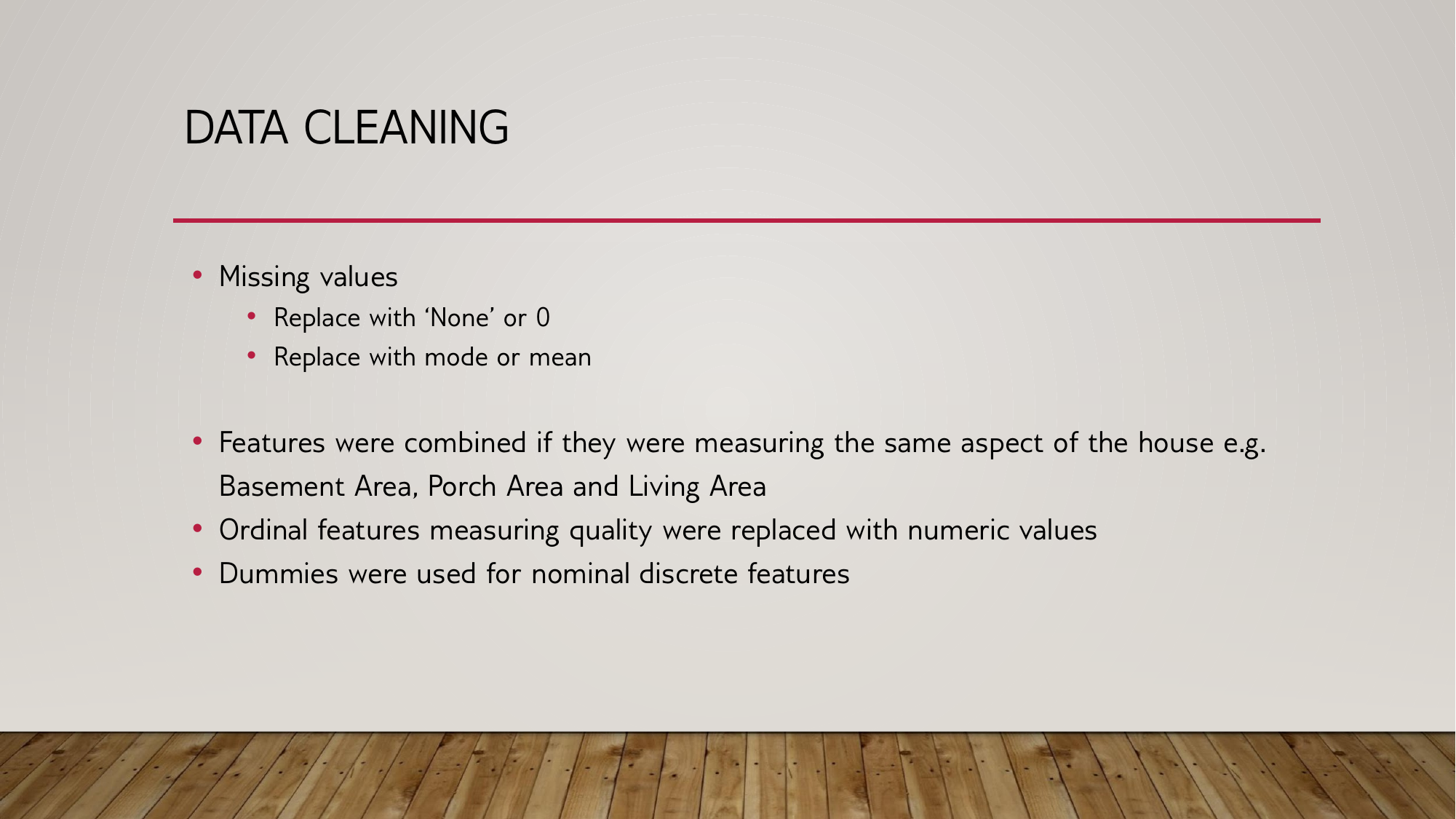

# DATA CLEANING
Missing values
Replace with ‘None’ or 0
Replace with mode or mean

Features were combined if they were measuring the same aspect of the house e.g. Basement Area, Porch Area and Living Area
Ordinal features measuring quality were replaced with numeric values
Dummies were used for nominal discrete features